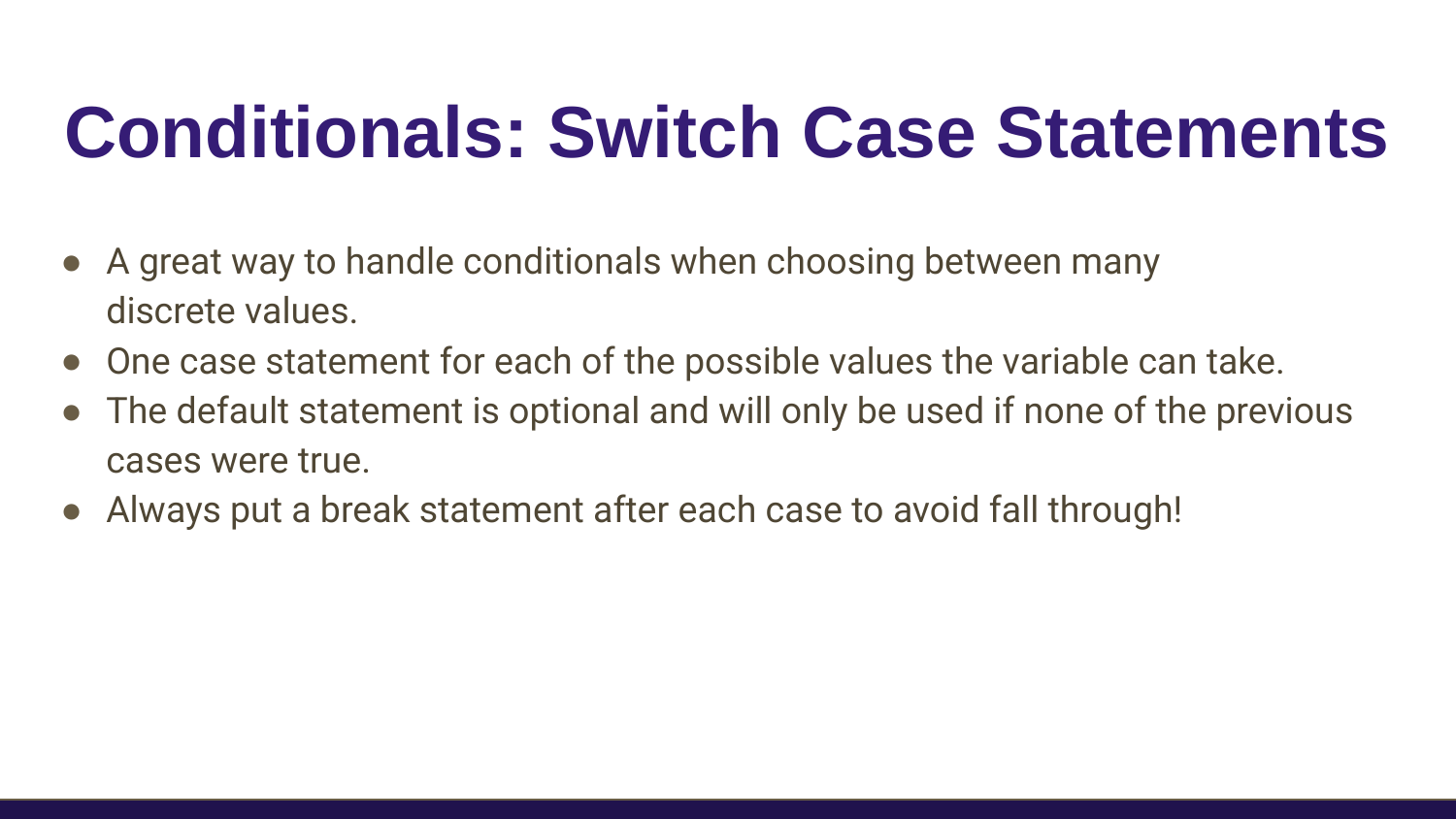

# Conditionals: Switch Case Statements
A great way to handle conditionals when choosing between many discrete values.
One case statement for each of the possible values the variable can take.
The default statement is optional and will only be used if none of the previous cases were true.
Always put a break statement after each case to avoid fall through!